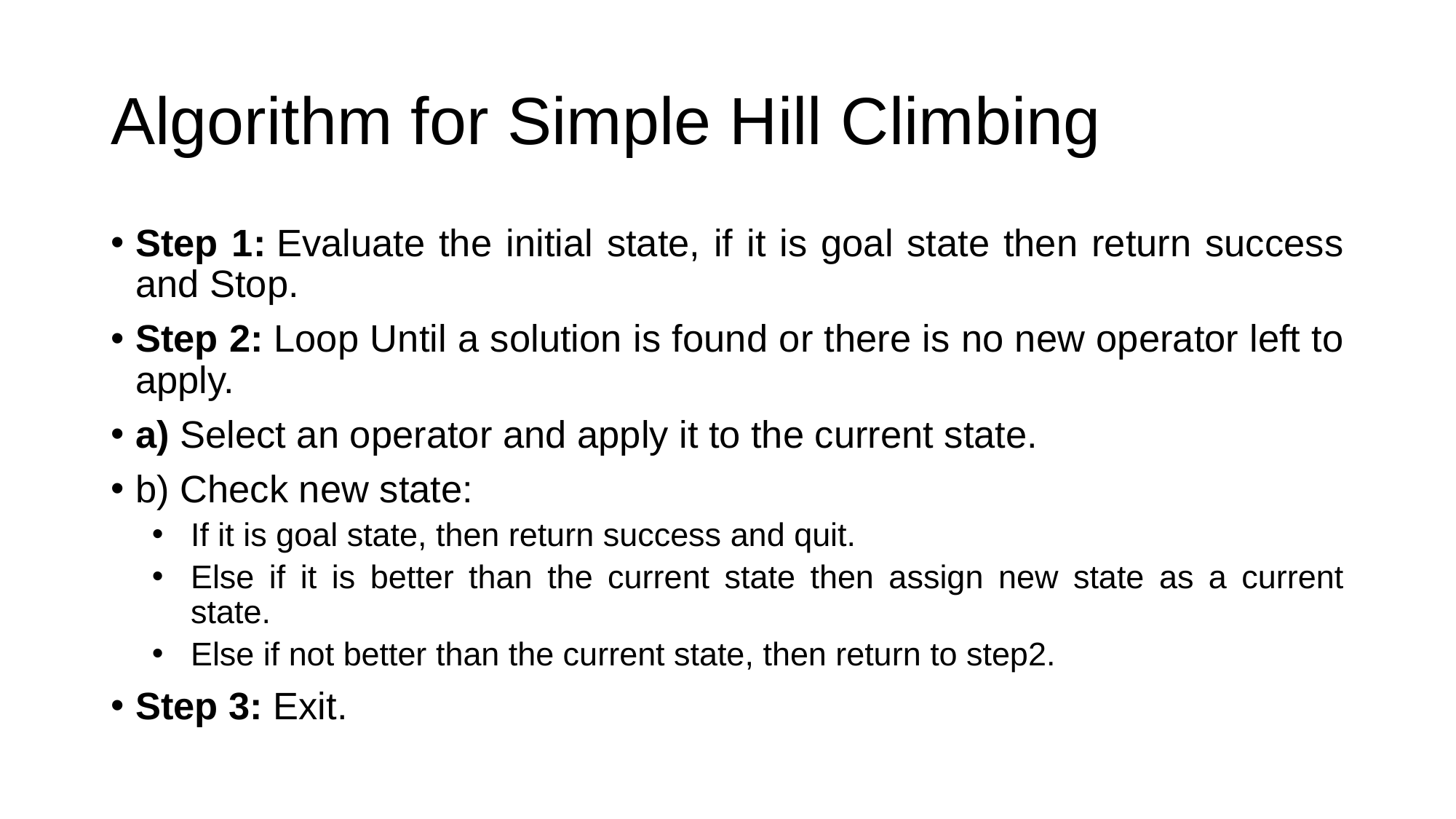

# Algorithm for Simple Hill Climbing
Step 1: Evaluate the initial state, if it is goal state then return success and Stop.
Step 2: Loop Until a solution is found or there is no new operator left to apply.
a) Select an operator and apply it to the current state.
b) Check new state:
If it is goal state, then return success and quit.
Else if it is better than the current state then assign new state as a current state.
Else if not better than the current state, then return to step2.
Step 3: Exit.